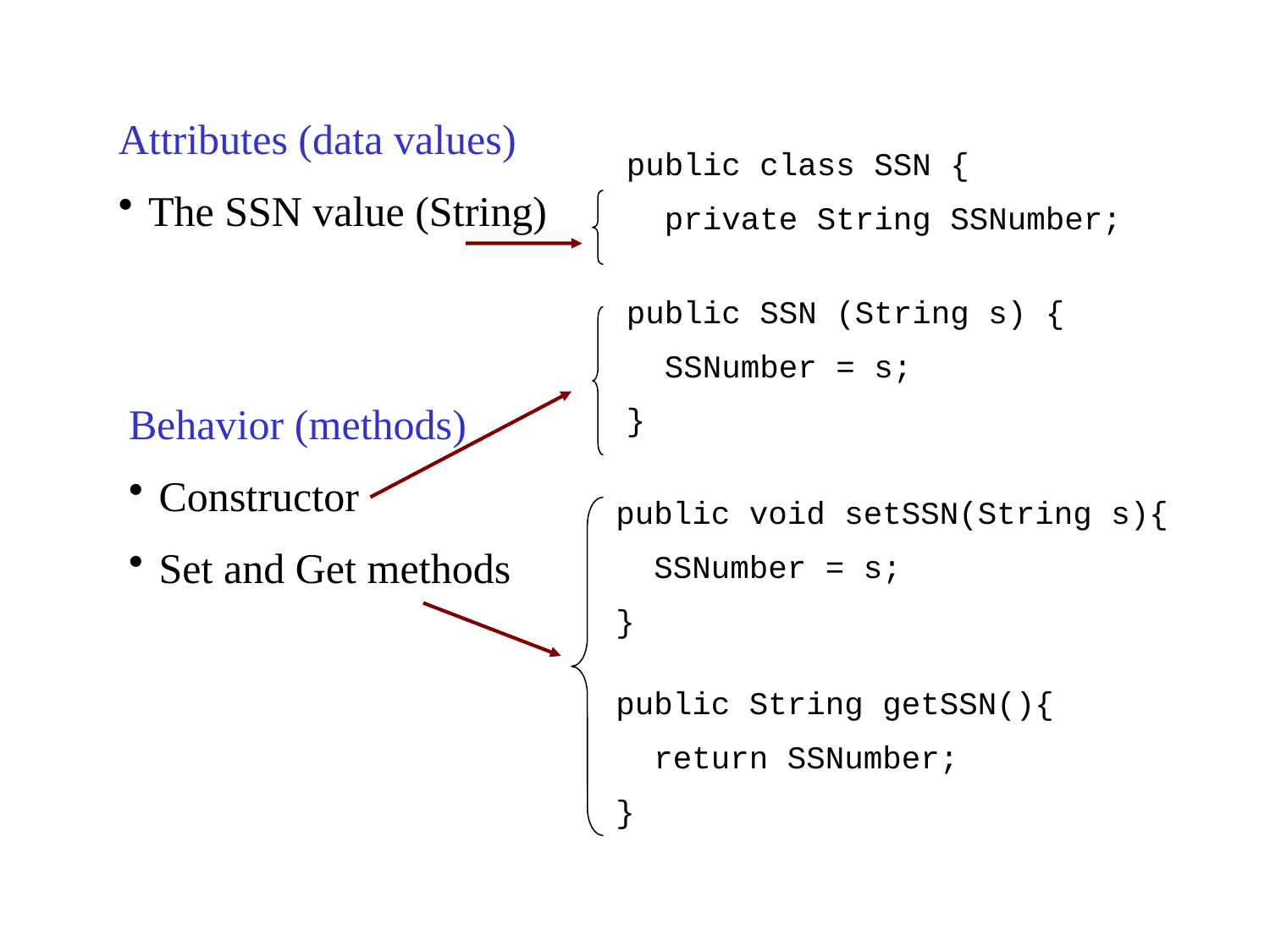

Attributes (data values)
The SSN value (String)
public class SSN {
  private String SSNumber;

public SSN (String s) {
  SSNumber = s;
}

Behavior (methods)
Constructor
Set and Get methods

public void setSSN(String s){
  SSNumber = s;
}

public String getSSN(){
  return SSNumber;
}